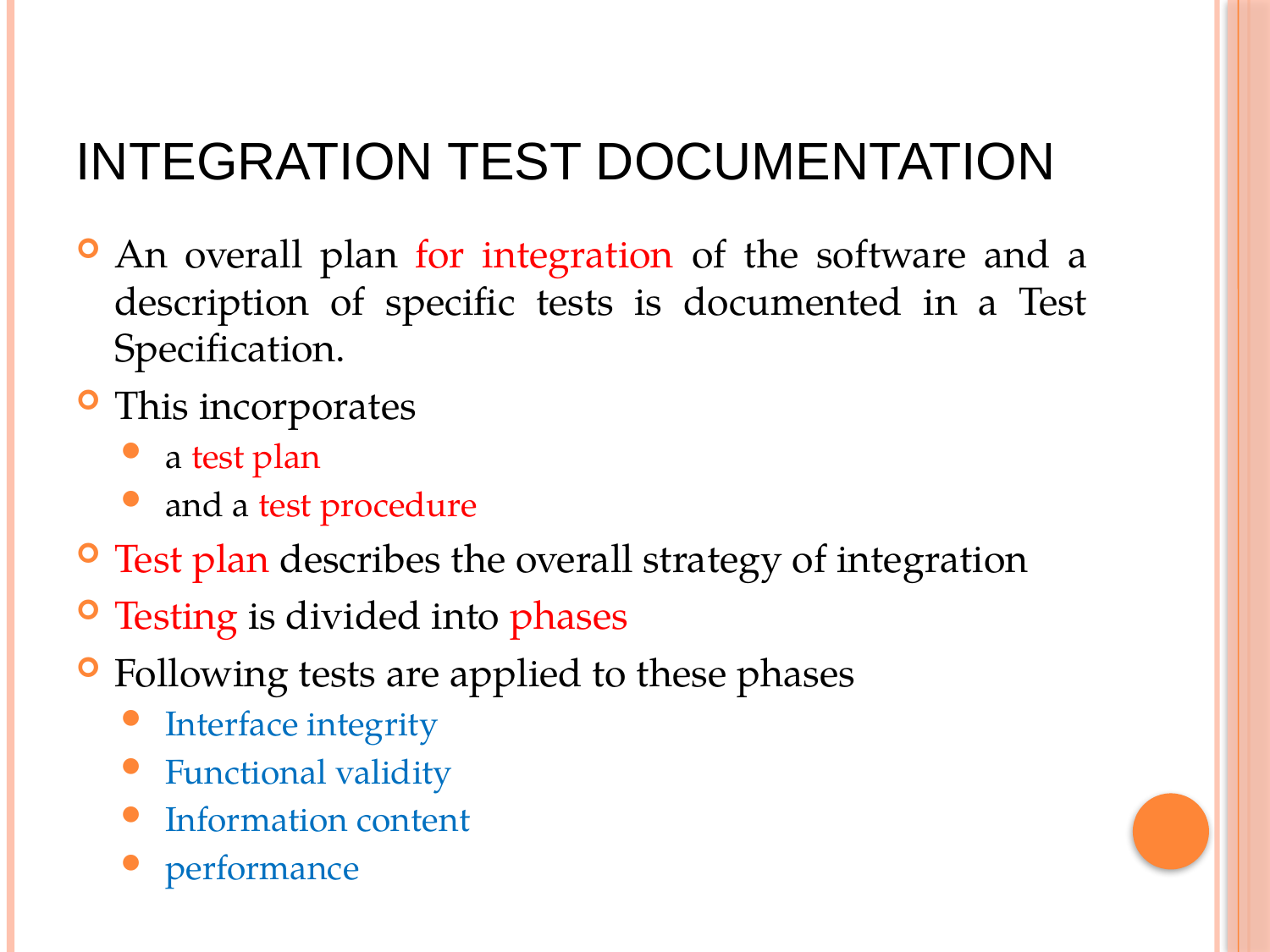

# Integration test documentation
An overall plan for integration of the software and a description of specific tests is documented in a Test Specification.
This incorporates
a test plan
and a test procedure
Test plan describes the overall strategy of integration
Testing is divided into phases
Following tests are applied to these phases
Interface integrity
Functional validity
Information content
performance